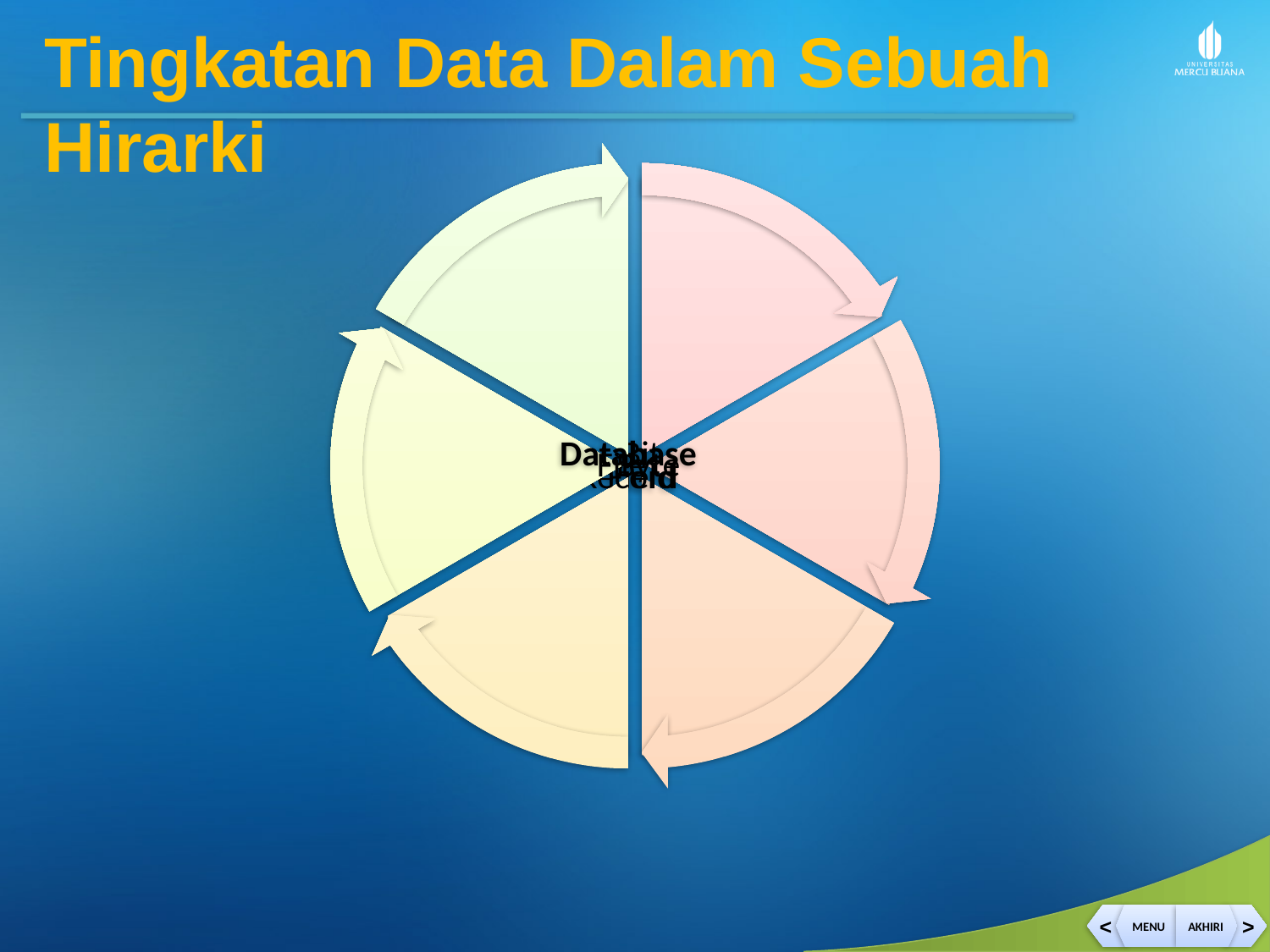

Tingkatan Data Dalam Sebuah Hirarki

Bit
Byte
Field
Record
File
Database